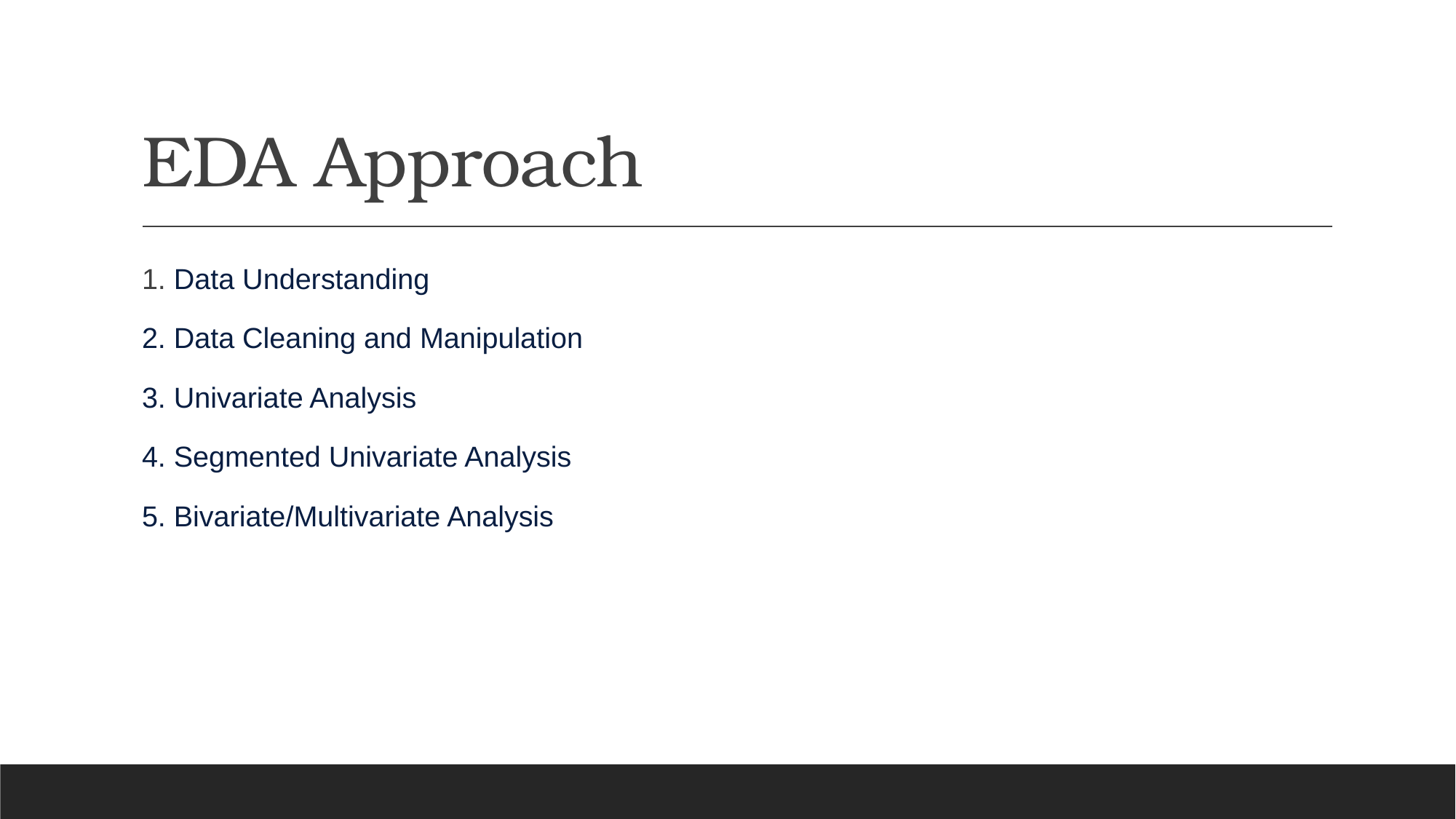

# EDA Approach
1. Data Understanding
2. Data Cleaning and Manipulation
3. Univariate Analysis
4. Segmented Univariate Analysis
5. Bivariate/Multivariate Analysis